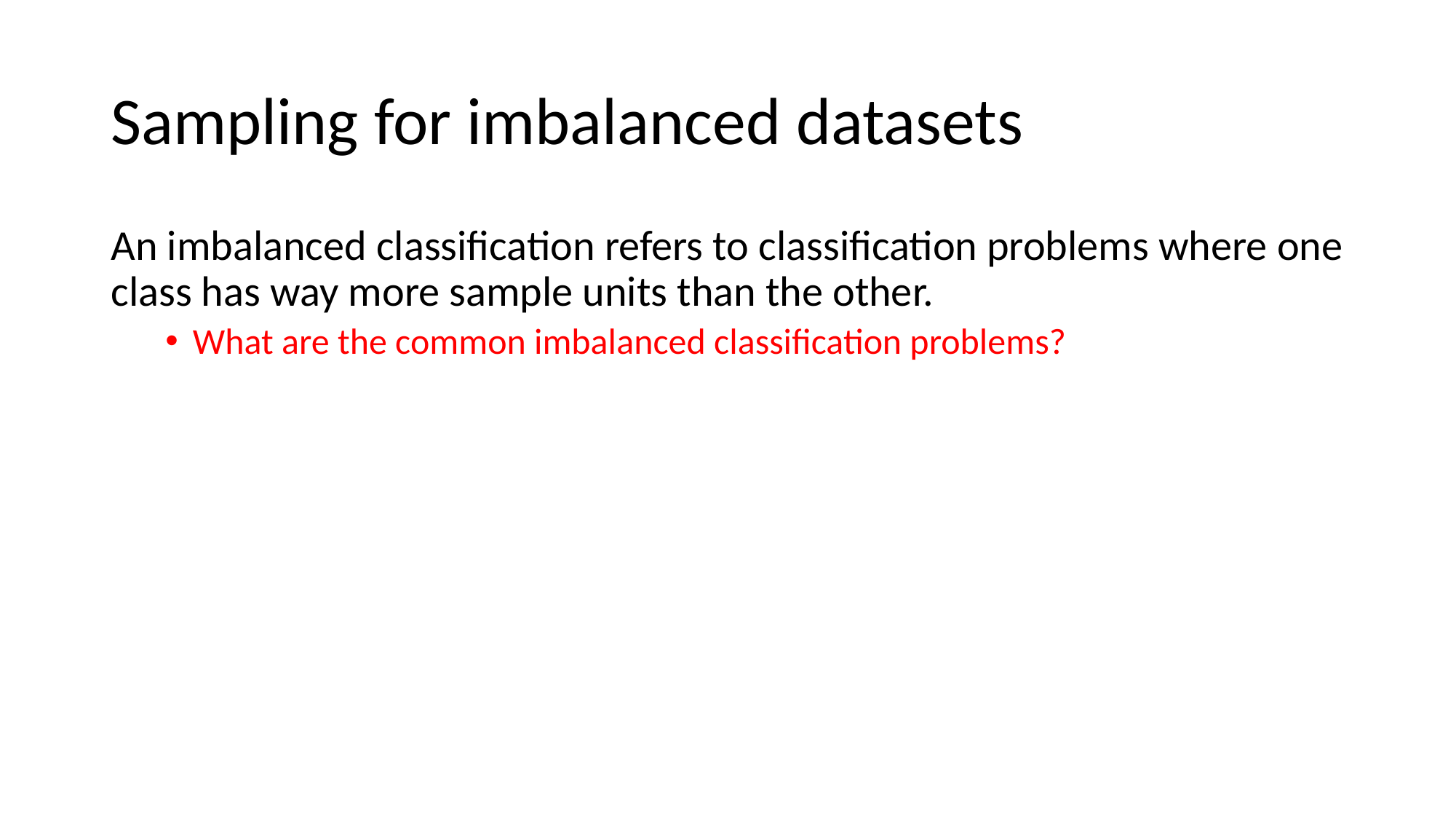

# Sampling for imbalanced datasets
An imbalanced classification refers to classification problems where one class has way more sample units than the other.
What are the common imbalanced classification problems?